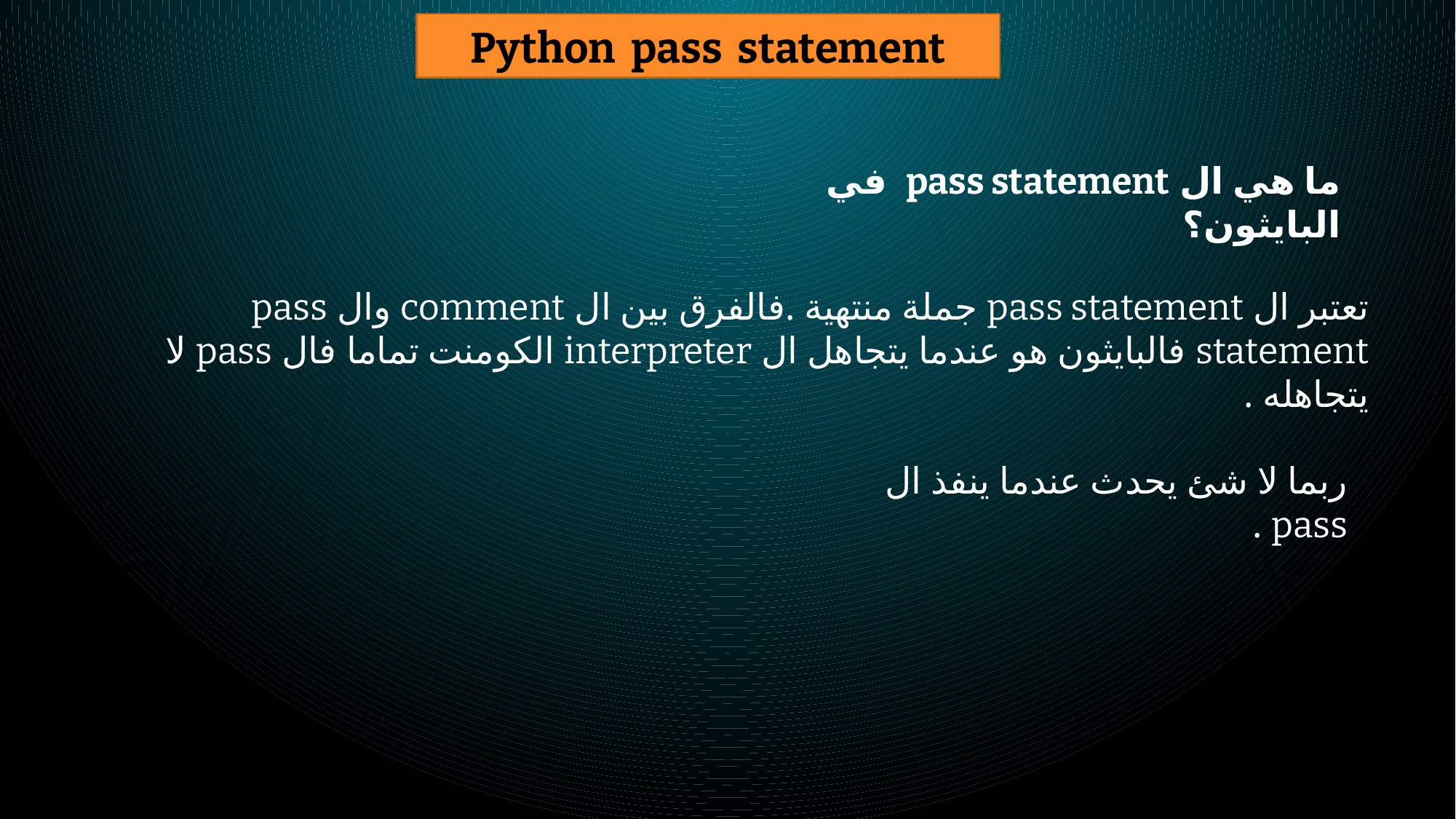

Python  pass  statement
ما هي ال pass statement  في البايثون؟
#
تعتبر ال pass statement جملة منتهية .فالفرق بين ال comment وال pass statement فالبايثون هو عندما يتجاهل ال interpreter الكومنت تماما فال pass لا يتجاهله .
ربما لا شئ يحدث عندما ينفذ ال pass .